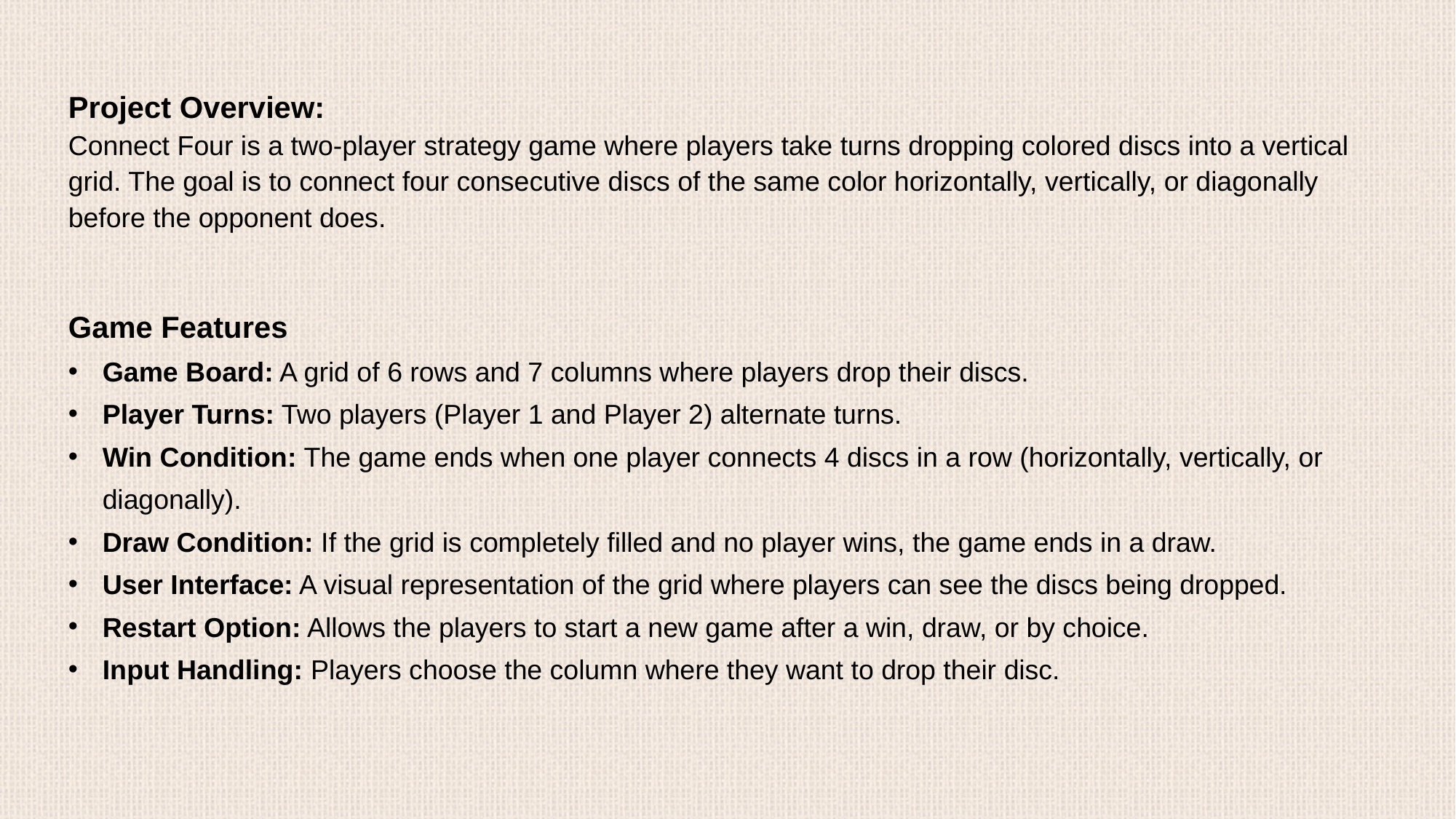

Project Overview:
Connect Four is a two-player strategy game where players take turns dropping colored discs into a vertical grid. The goal is to connect four consecutive discs of the same color horizontally, vertically, or diagonally before the opponent does.

Game Features
Game Board: A grid of 6 rows and 7 columns where players drop their discs.
Player Turns: Two players (Player 1 and Player 2) alternate turns.
Win Condition: The game ends when one player connects 4 discs in a row (horizontally, vertically, or diagonally).
Draw Condition: If the grid is completely filled and no player wins, the game ends in a draw.
User Interface: A visual representation of the grid where players can see the discs being dropped.
Restart Option: Allows the players to start a new game after a win, draw, or by choice.
Input Handling: Players choose the column where they want to drop their disc.